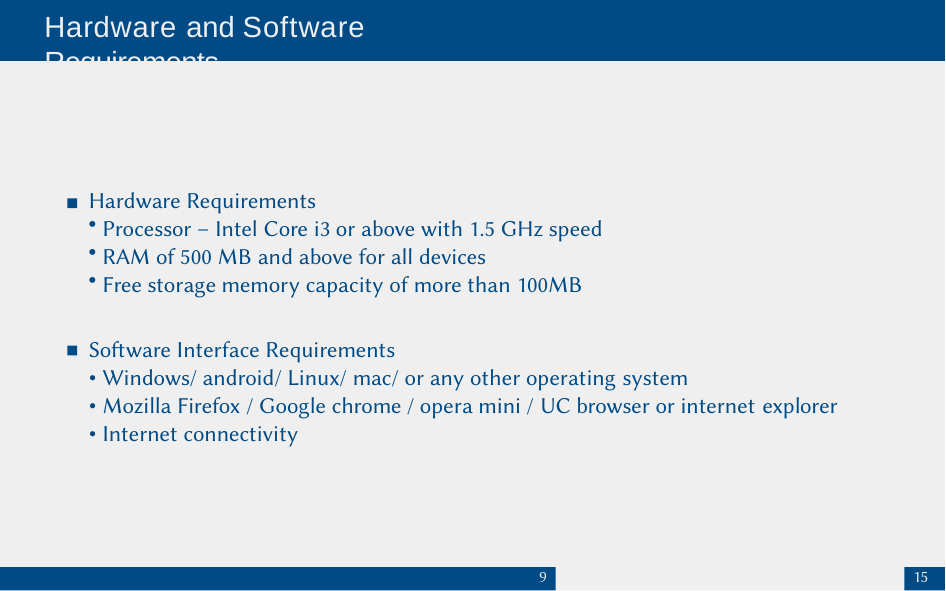

# Hardware and Software Requirements
Hardware Requirements
Processor – Intel Core i3 or above with 1.5 GHz speed
RAM of 500 MB and above for all devices
Free storage memory capacity of more than 100MB

Software Interface Requirements
Windows/ android/ Linux/ mac/ or any other operating system
Mozilla Firefox / Google chrome / opera mini / UC browser or internet explorer
Internet connectivity

9
15